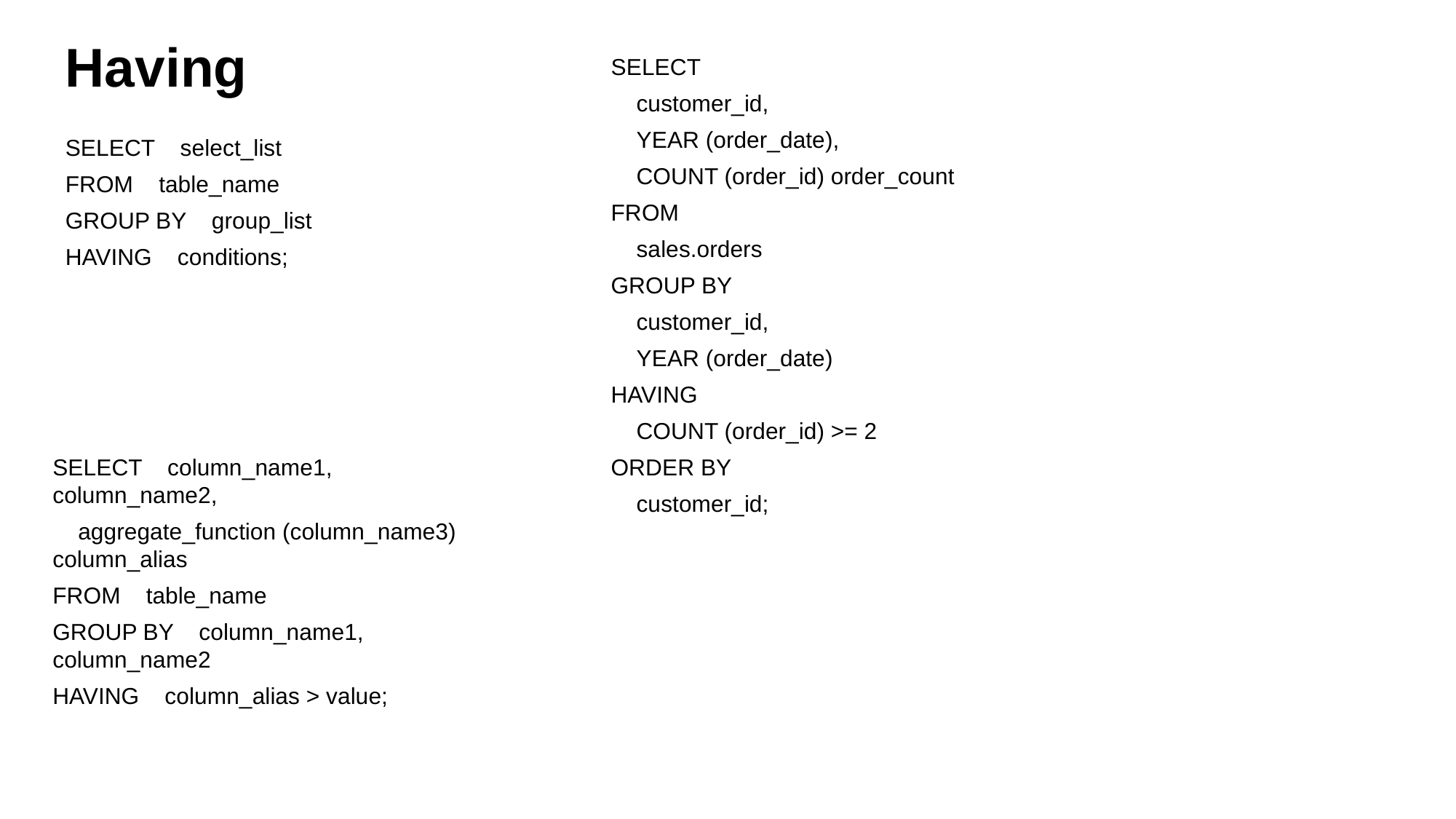

Having
SELECT
    customer_id,
    YEAR (order_date),
    COUNT (order_id) order_count
FROM
    sales.orders
GROUP BY
    customer_id,
    YEAR (order_date)
HAVING
    COUNT (order_id) >= 2
ORDER BY
    customer_id;
SELECT    select_list
FROM    table_name
GROUP BY    group_list
HAVING    conditions;
SELECT    column_name1,    column_name2,
    aggregate_function (column_name3) column_alias
FROM    table_name
GROUP BY    column_name1,    column_name2
HAVING    column_alias > value;